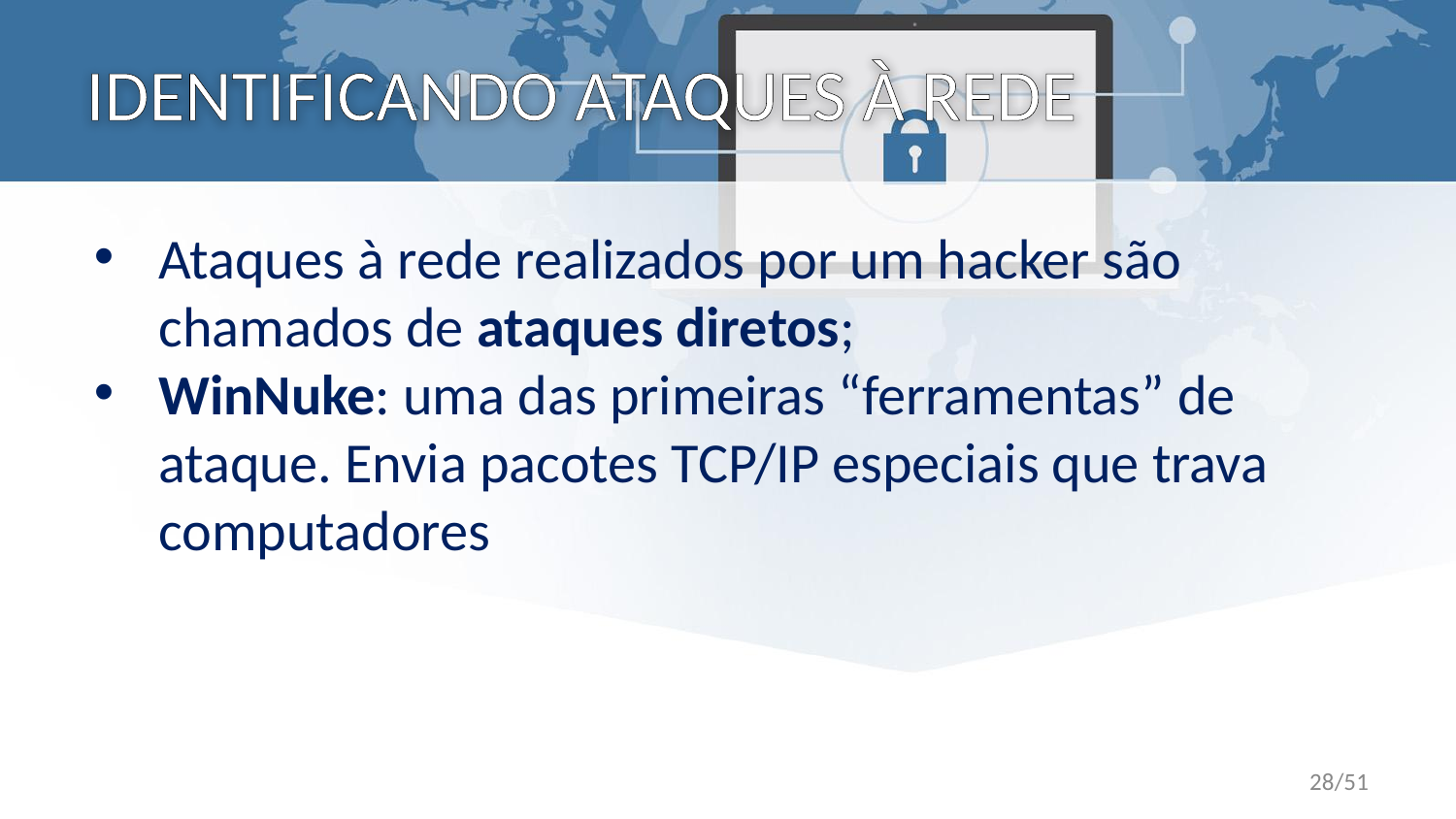

# IDENTIFICANDO ATAQUES À REDE
Ataques à rede realizados por um hacker são chamados de ataques diretos;
WinNuke: uma das primeiras “ferramentas” de ataque. Envia pacotes TCP/IP especiais que trava computadores
28/51